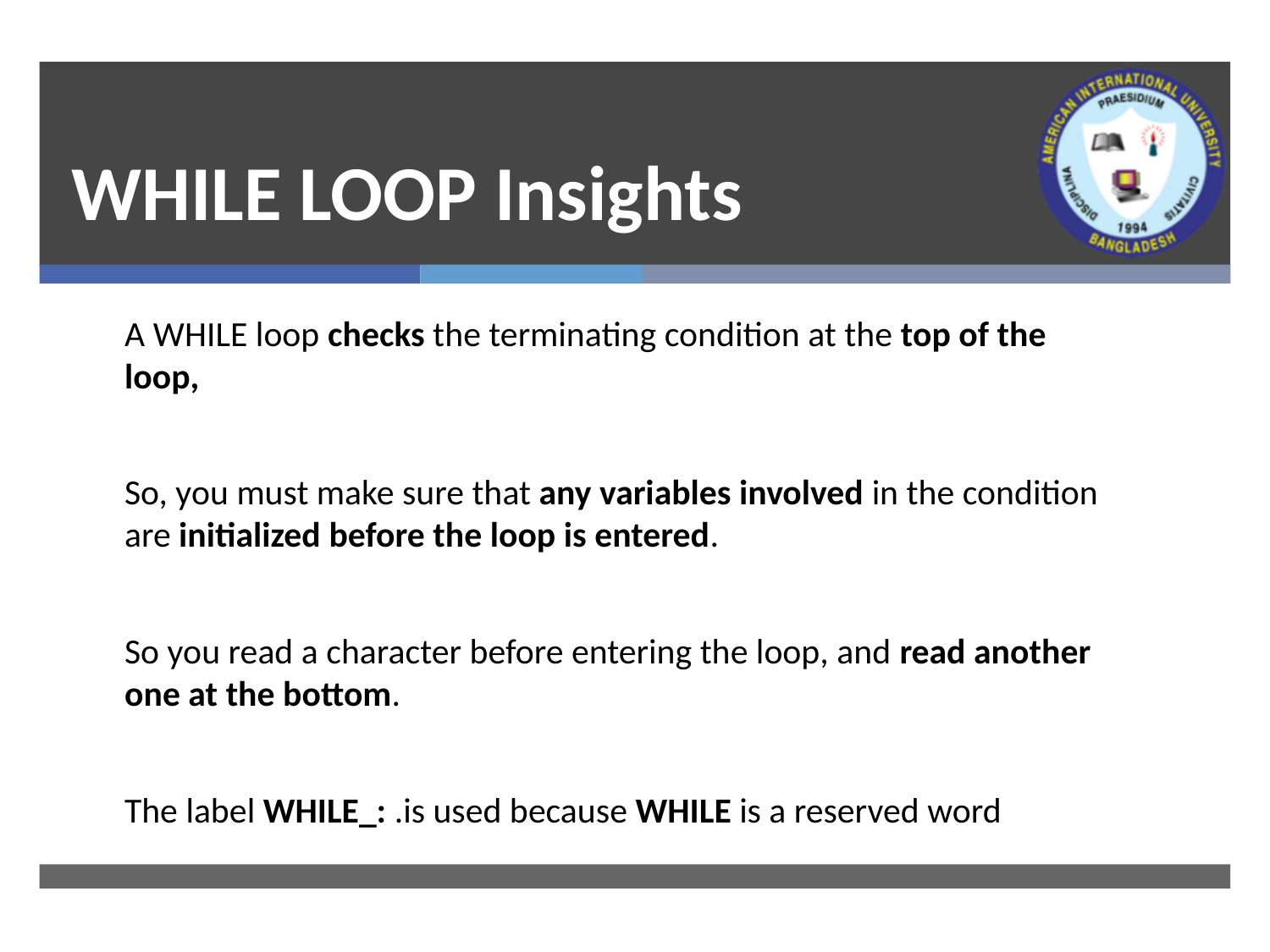

# WHILE LOOP Insights
A WHILE loop checks the terminating condition at the top of the loop,
So, you must make sure that any variables involved in the condition are initialized before the loop is entered.
So you read a character before entering the loop, and read another one at the bottom.
The label WHILE_: .is used because WHILE is a reserved word